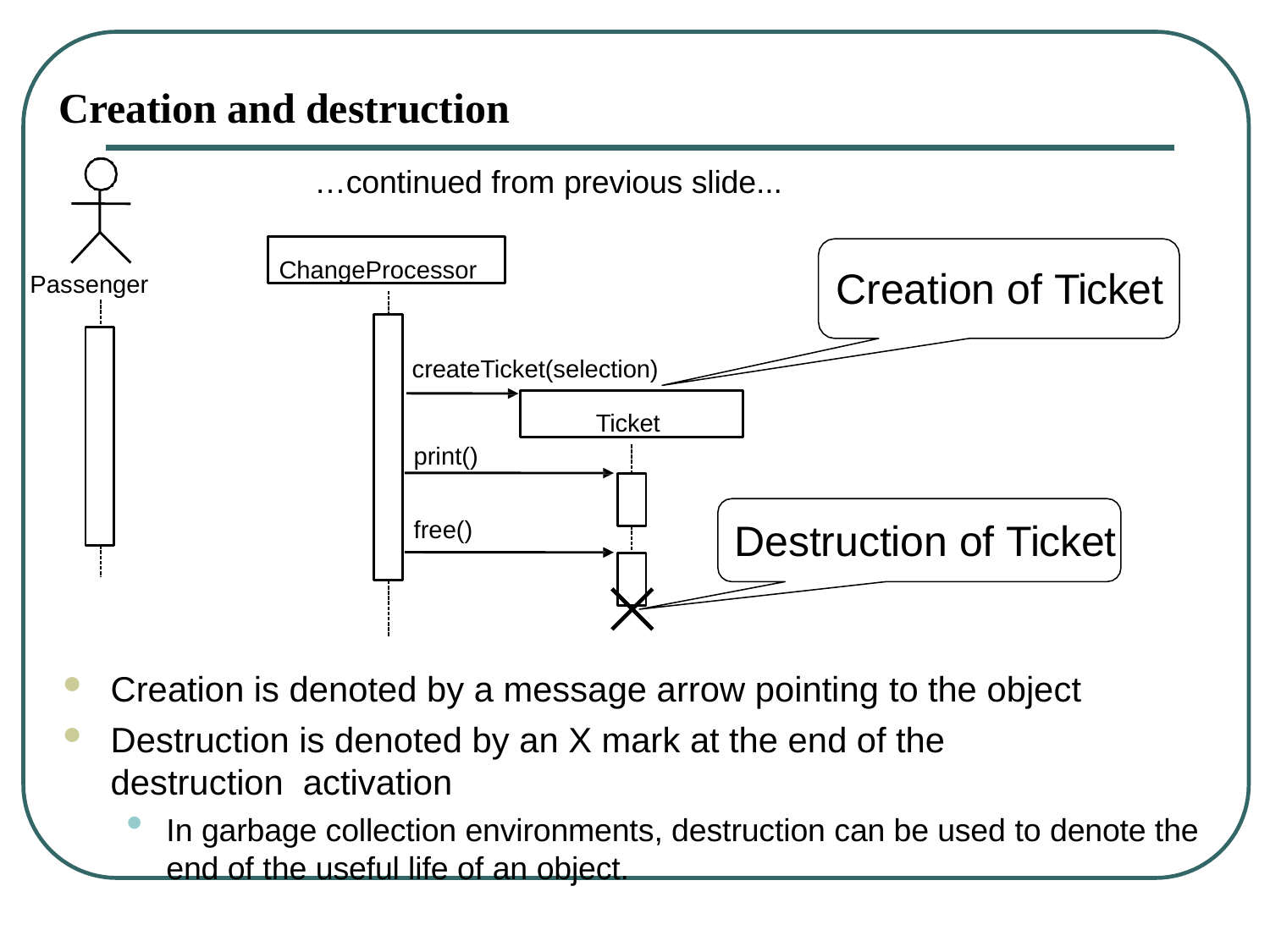

# Creation and destruction

…continued from previous slide...
ChangeProcessor

Creation of Ticket
Passenger

createTicket(selection)

Ticket
print()

Destruction of Ticket
free()

Creation is denoted by a message arrow pointing to the object
Destruction is denoted by an X mark at the end of the destruction  activation
In garbage collection environments, destruction can be used to denote the  end of the useful life of an object.